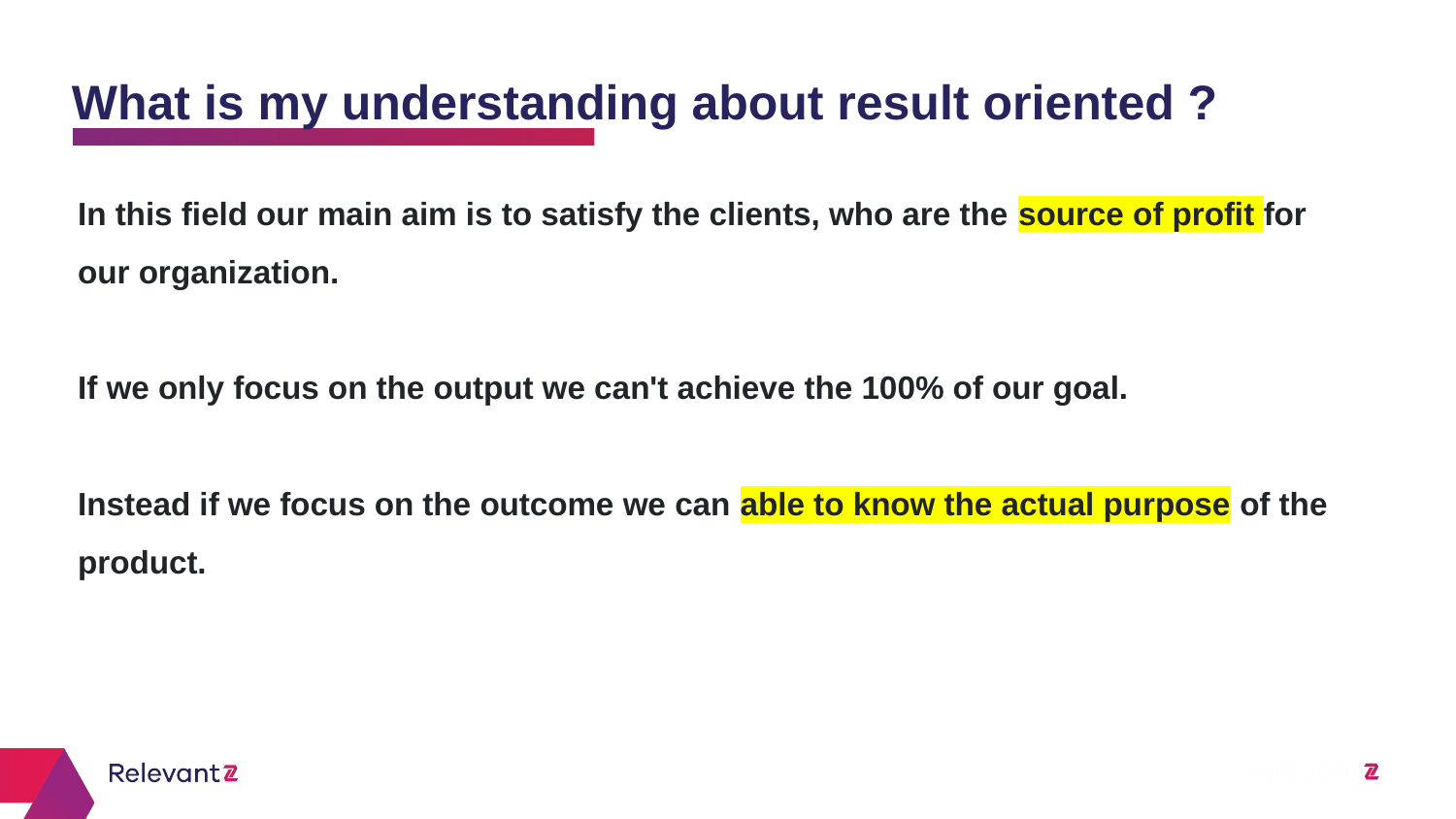

What is my understanding about result oriented ?
# In this field our main aim is to satisfy the clients, who are the source of profit for our organization. If we only focus on the output we can't achieve the 100% of our goal. Instead if we focus on the outcome we can able to know the actual purpose of the product.